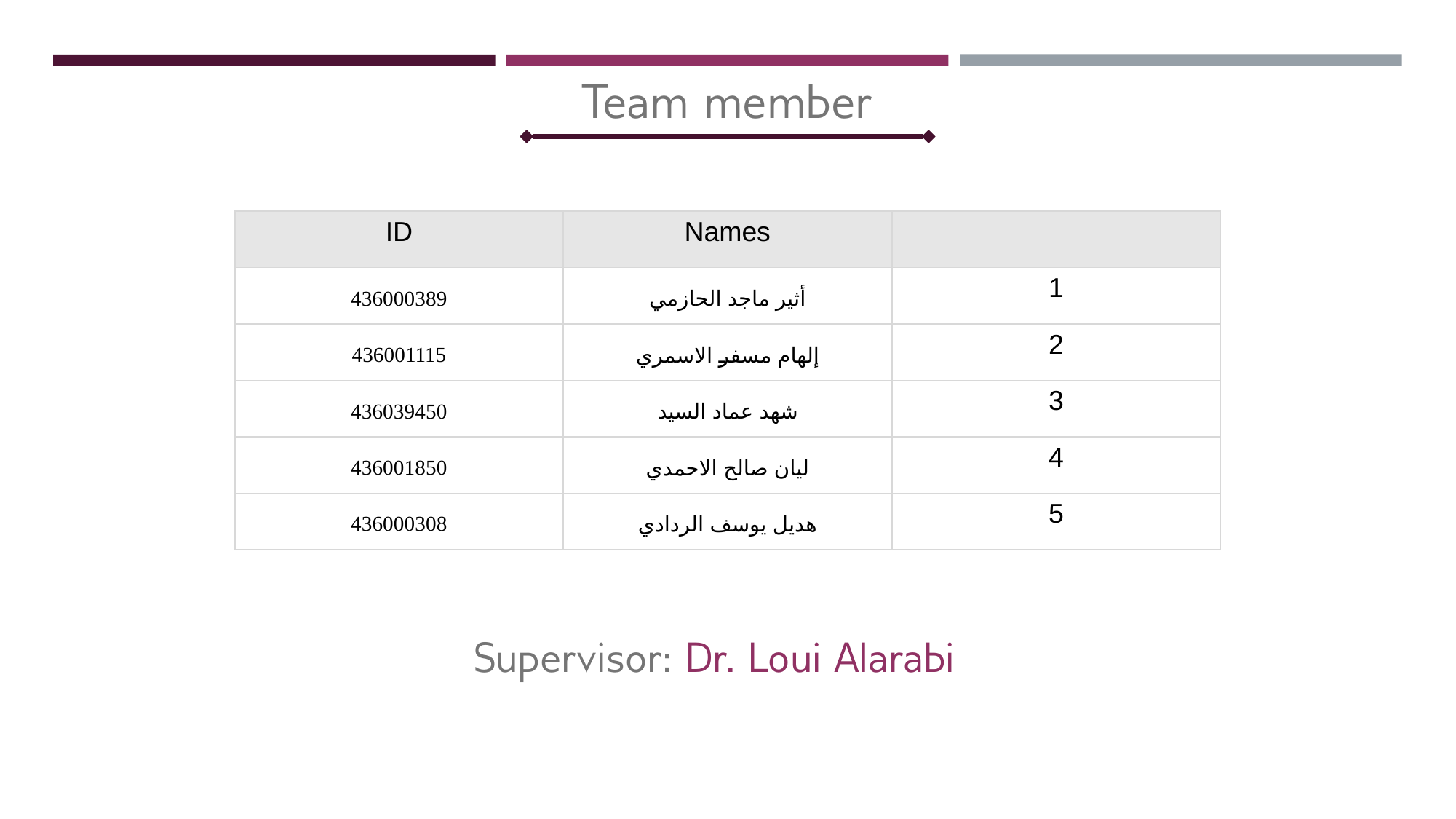

Team member
| ID | Names |  |
| --- | --- | --- |
| 436000389 | أثير ماجد الحازمي | 1 |
| 436001115 | إلهام مسفر الاسمري | 2 |
| 436039450 | شهد عماد السيد | 3 |
| 436001850 | ليان صالح الاحمدي | 4 |
| 436000308 | هديل يوسف الردادي | 5 |
Supervisor: Dr. Loui Alarabi